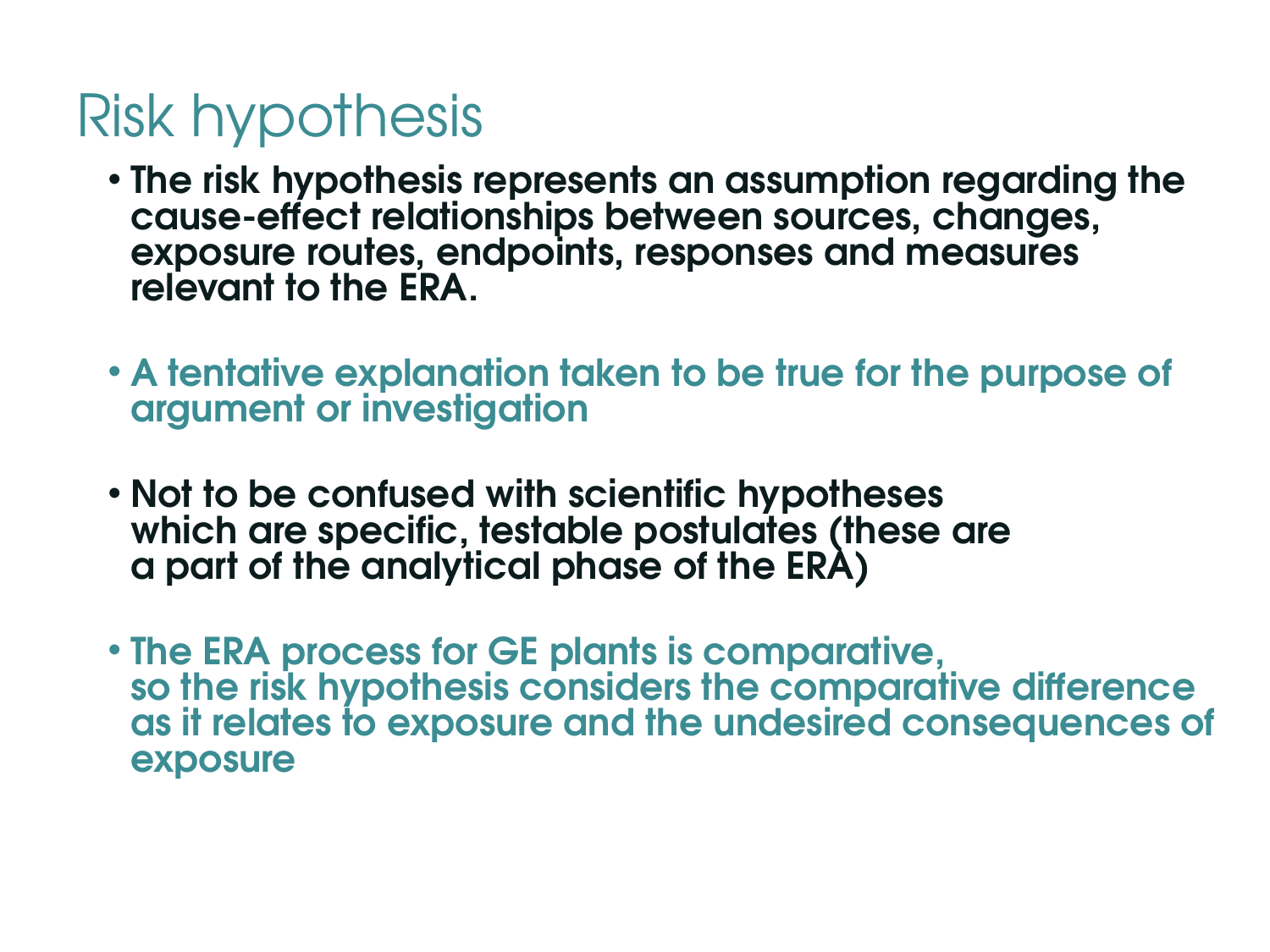

Risk hypothesis
The risk hypothesis represents an assumption regarding the cause-effect relationships between sources, changes, exposure routes, endpoints, responses and measures relevant to the ERA.

A tentative explanation taken to be true for the purpose of argument or investigation

Not to be confused with scientific hypotheses
which are specific, testable postulates (these are
a part of the analytical phase of the ERA)

The ERA process for GE plants is comparative,
so the risk hypothesis considers the comparative difference as it relates to exposure and the undesired consequences of exposure